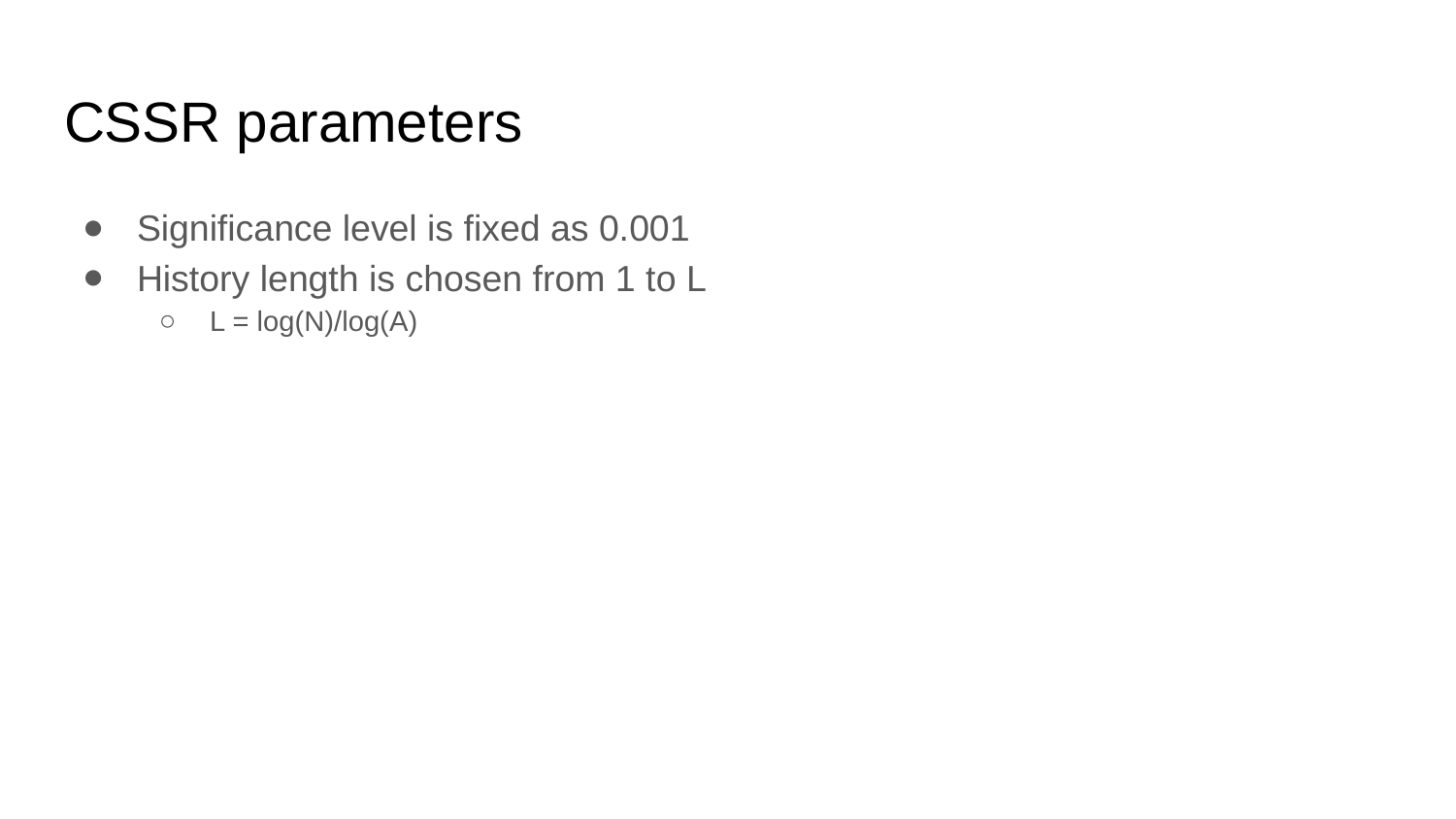

# CSSR parameters
Significance level is fixed as 0.001
History length is chosen from 1 to L
L = log(N)/log(A)